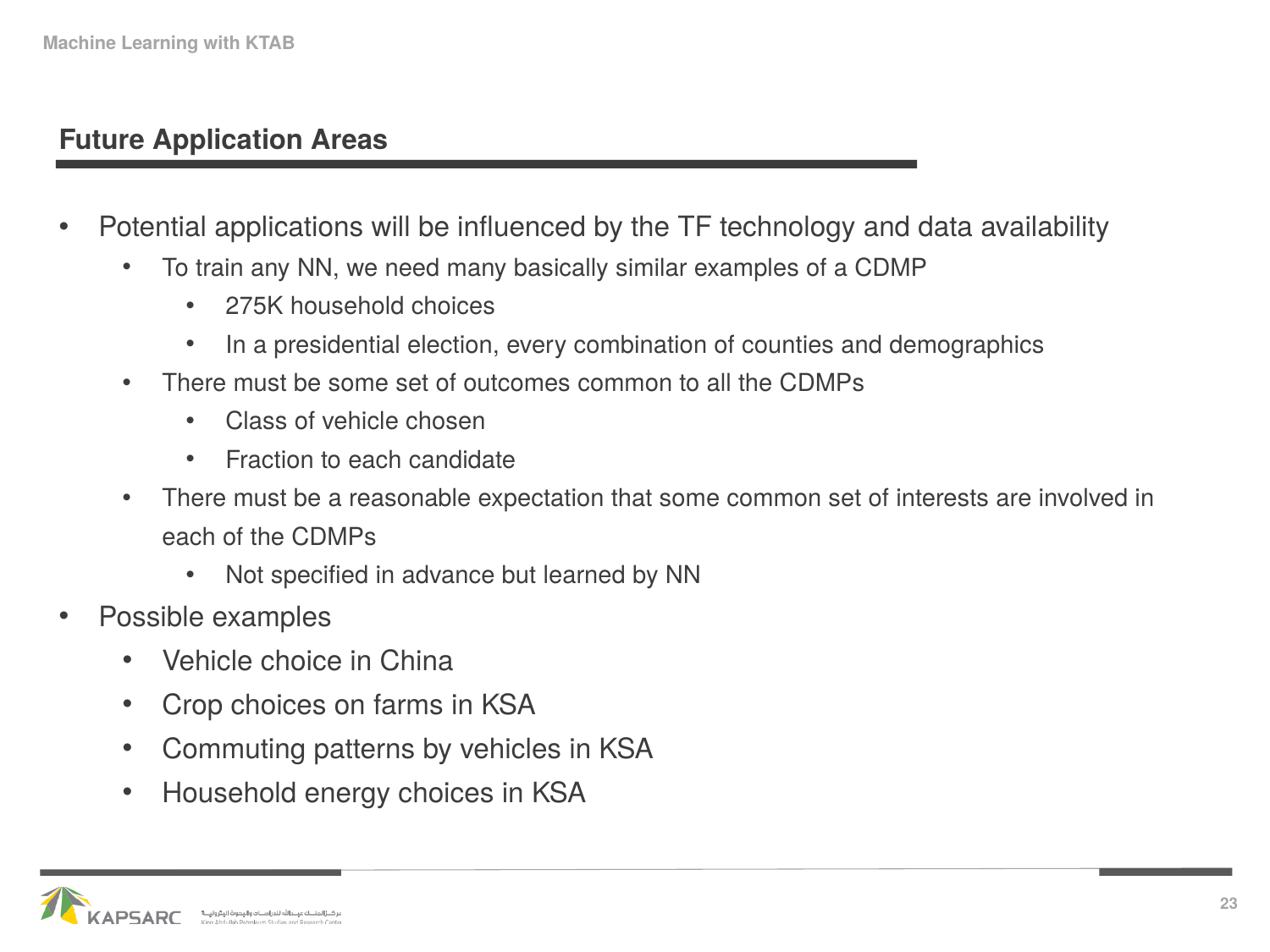

Future Application Areas

Potential applications will be influenced by the TF technology and data availability
To train any NN, we need many basically similar examples of a CDMP
275K household choices
In a presidential election, every combination of counties and demographics
There must be some set of outcomes common to all the CDMPs
Class of vehicle chosen
Fraction to each candidate
There must be a reasonable expectation that some common set of interests are involved in each of the CDMPs
Not specified in advance but learned by NN
Possible examples
Vehicle choice in China
Crop choices on farms in KSA
Commuting patterns by vehicles in KSA
Household energy choices in KSA